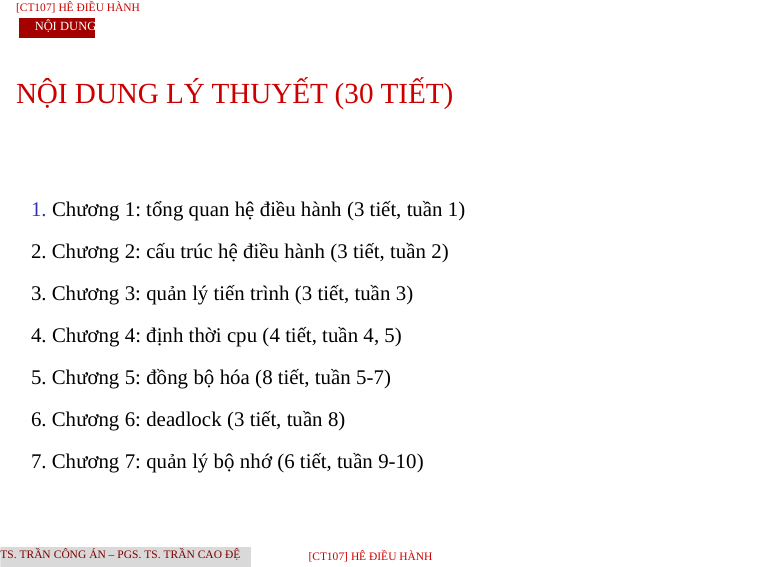

[CT107] Hê điều hành
Nội dung
NỘI DUNG LÝ THUYẾT (30 TIẾT)
1. Chương 1: tổng quan hệ điều hành (3 tiết, tuần 1)
2. Chương 2: cấu trúc hệ điều hành (3 tiết, tuần 2)
3. Chương 3: quản lý tiến trình (3 tiết, tuần 3)
4. Chương 4: định thời cpu (4 tiết, tuần 4, 5)
5. Chương 5: đồng bộ hóa (8 tiết, tuần 5-7)
6. Chương 6: deadlock (3 tiết, tuần 8)
7. Chương 7: quản lý bộ nhớ (6 tiết, tuần 9-10)
TS. Trần Công Án – PGS. TS. Trần Cao Đệ
[CT107] Hê điều hành